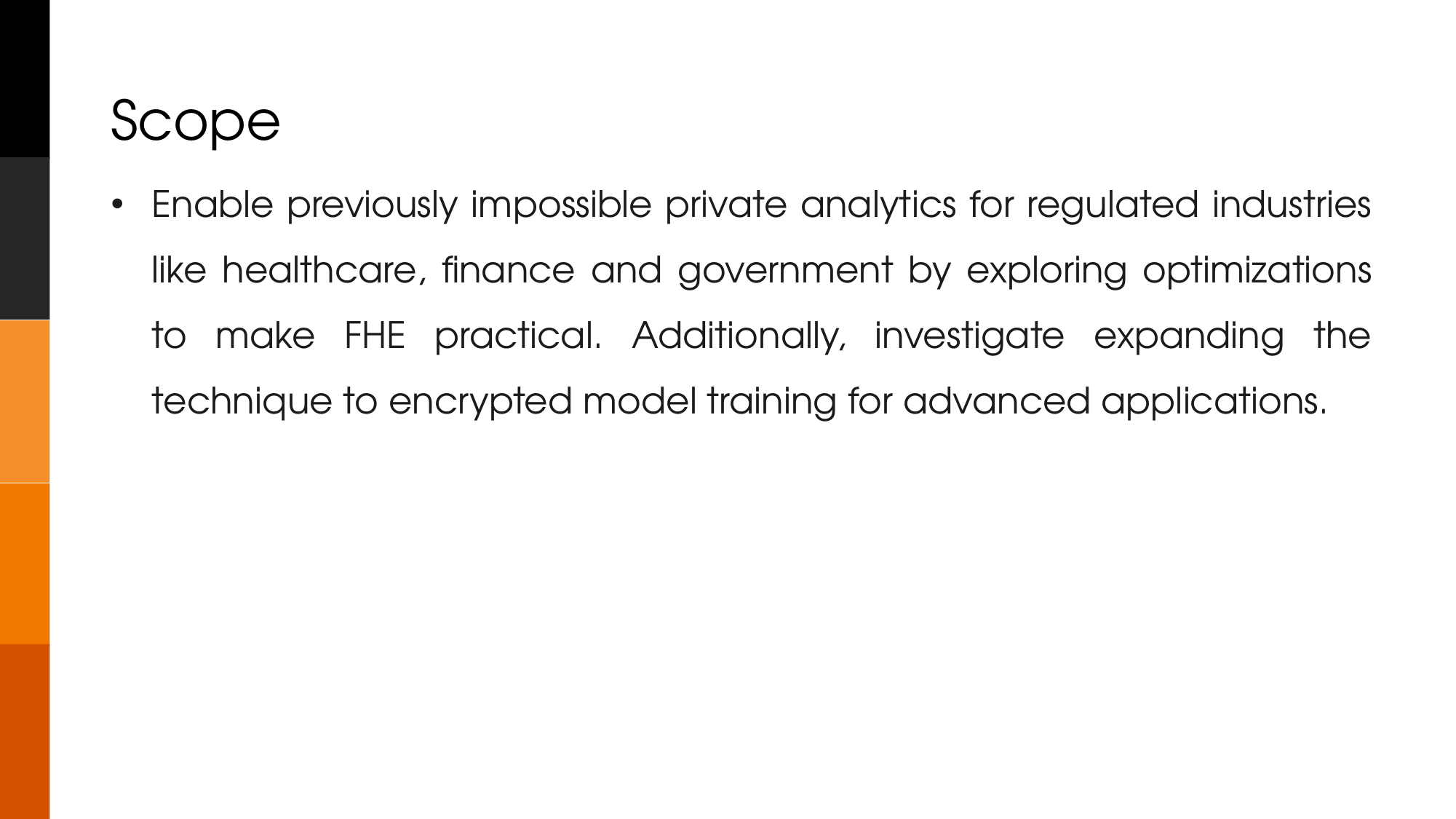

# Scope
Enable previously impossible private analytics for regulated industries like healthcare, finance and government by exploring optimizations to make FHE practical. Additionally, investigate expanding the technique to encrypted model training for advanced applications.